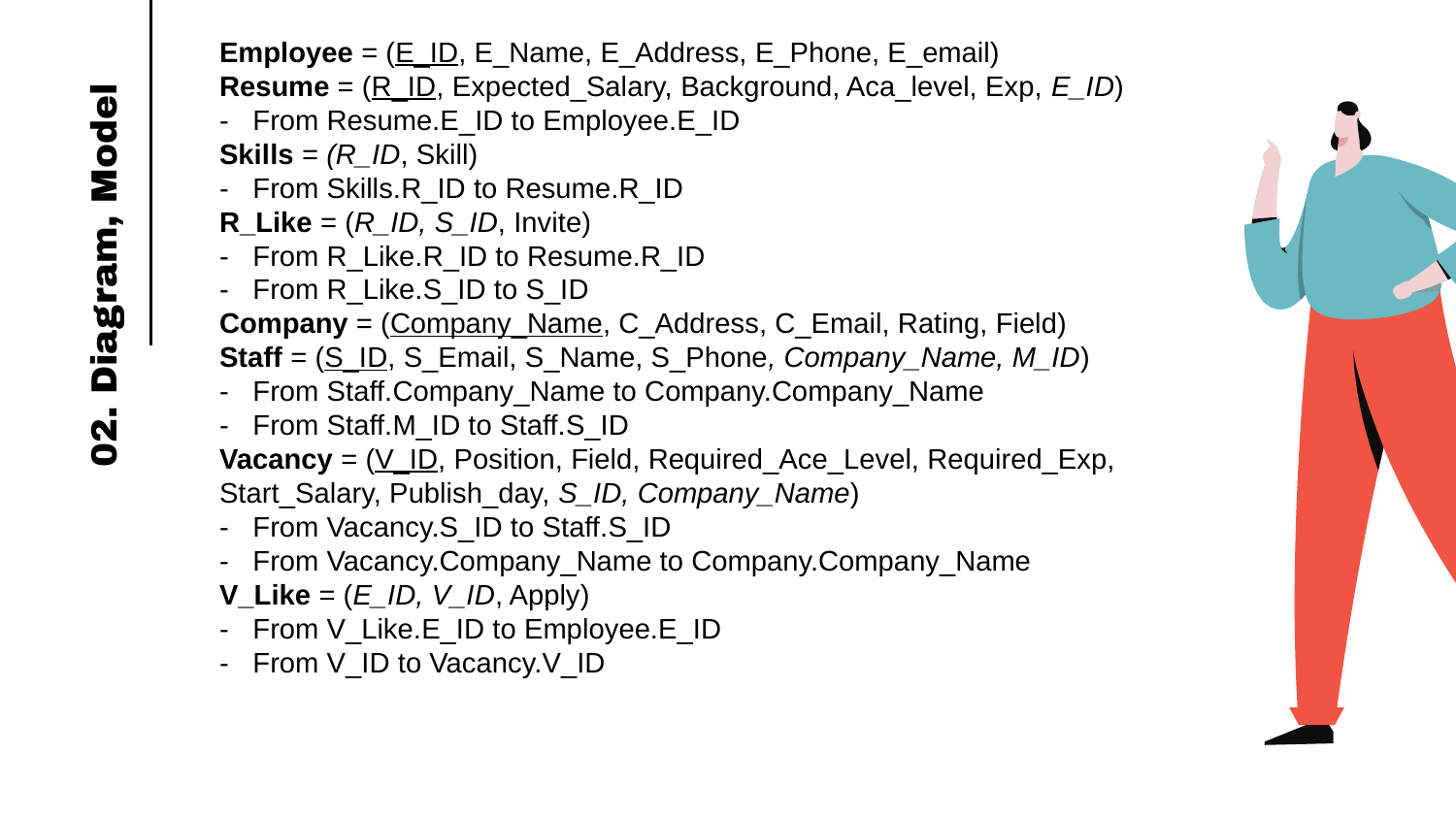

Employee = (E_ID, E_Name, E_Address, E_Phone, E_email)
Resume = (R_ID, Expected_Salary, Background, Aca_level, Exp, E_ID)
-   From Resume.E_ID to Employee.E_ID
Skills = (R_ID, Skill)
-   From Skills.R_ID to Resume.R_ID
R_Like = (R_ID, S_ID, Invite)
-   From R_Like.R_ID to Resume.R_ID
-   From R_Like.S_ID to S_ID
Company = (Company_Name, C_Address, C_Email, Rating, Field)
Staff = (S_ID, S_Email, S_Name, S_Phone, Company_Name, M_ID)
-   From Staff.Company_Name to Company.Company_Name
-   From Staff.M_ID to Staff.S_ID
Vacancy = (V_ID, Position, Field, Required_Ace_Level, Required_Exp, Start_Salary, Publish_day, S_ID, Company_Name)
-   From Vacancy.S_ID to Staff.S_ID
-   From Vacancy.Company_Name to Company.Company_Name
V_Like = (E_ID, V_ID, Apply)
-   From V_Like.E_ID to Employee.E_ID
-   From V_ID to Vacancy.V_ID

# 02. Diagram, Model